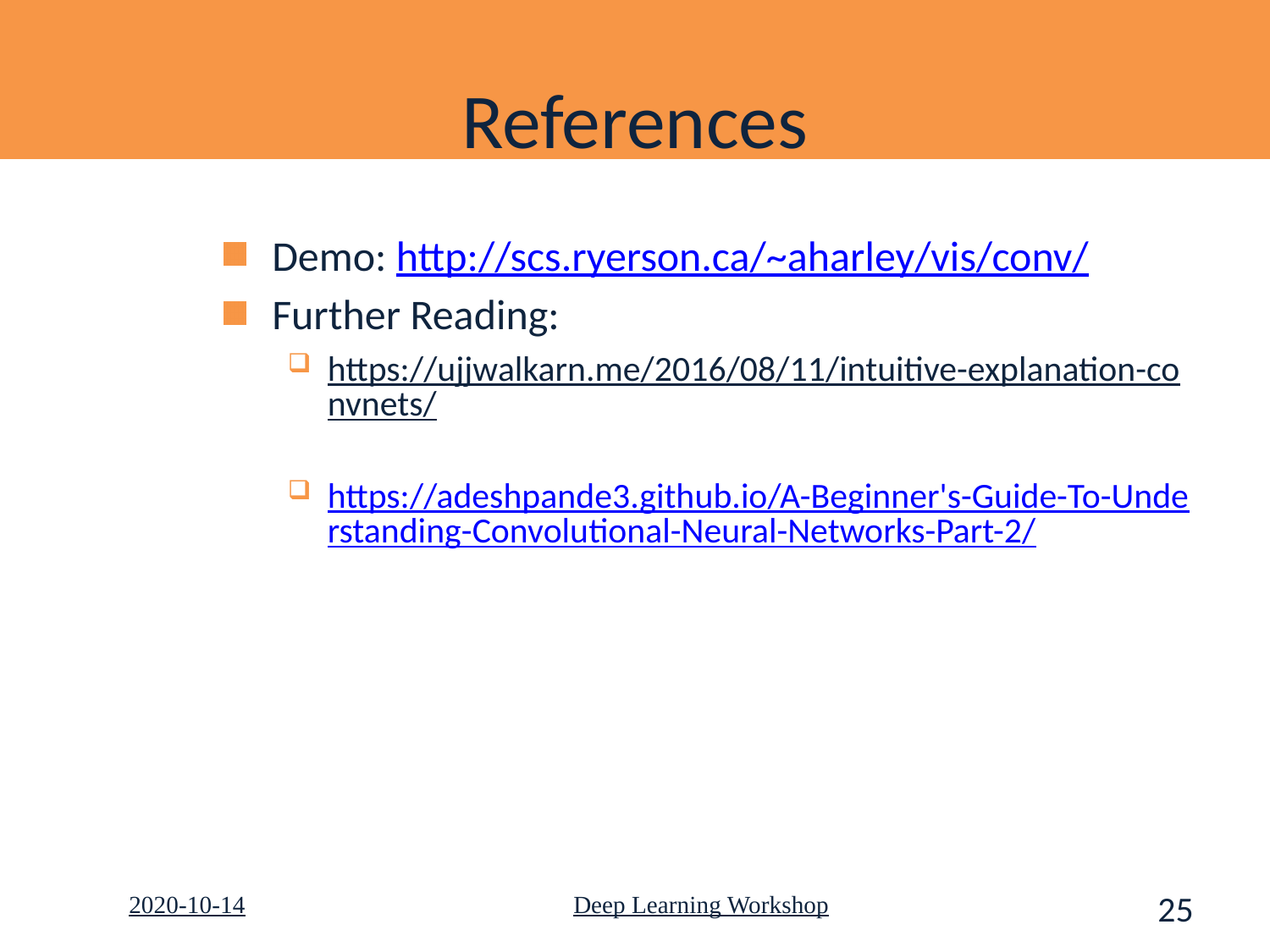

# References
Demo: http://scs.ryerson.ca/~aharley/vis/conv/
Further Reading:
https://ujjwalkarn.me/2016/08/11/intuitive-explanation-convnets/
https://adeshpande3.github.io/A-Beginner's-Guide-To-Understanding-Convolutional-Neural-Networks-Part-2/

2020-10-14
Deep Learning Workshop
25